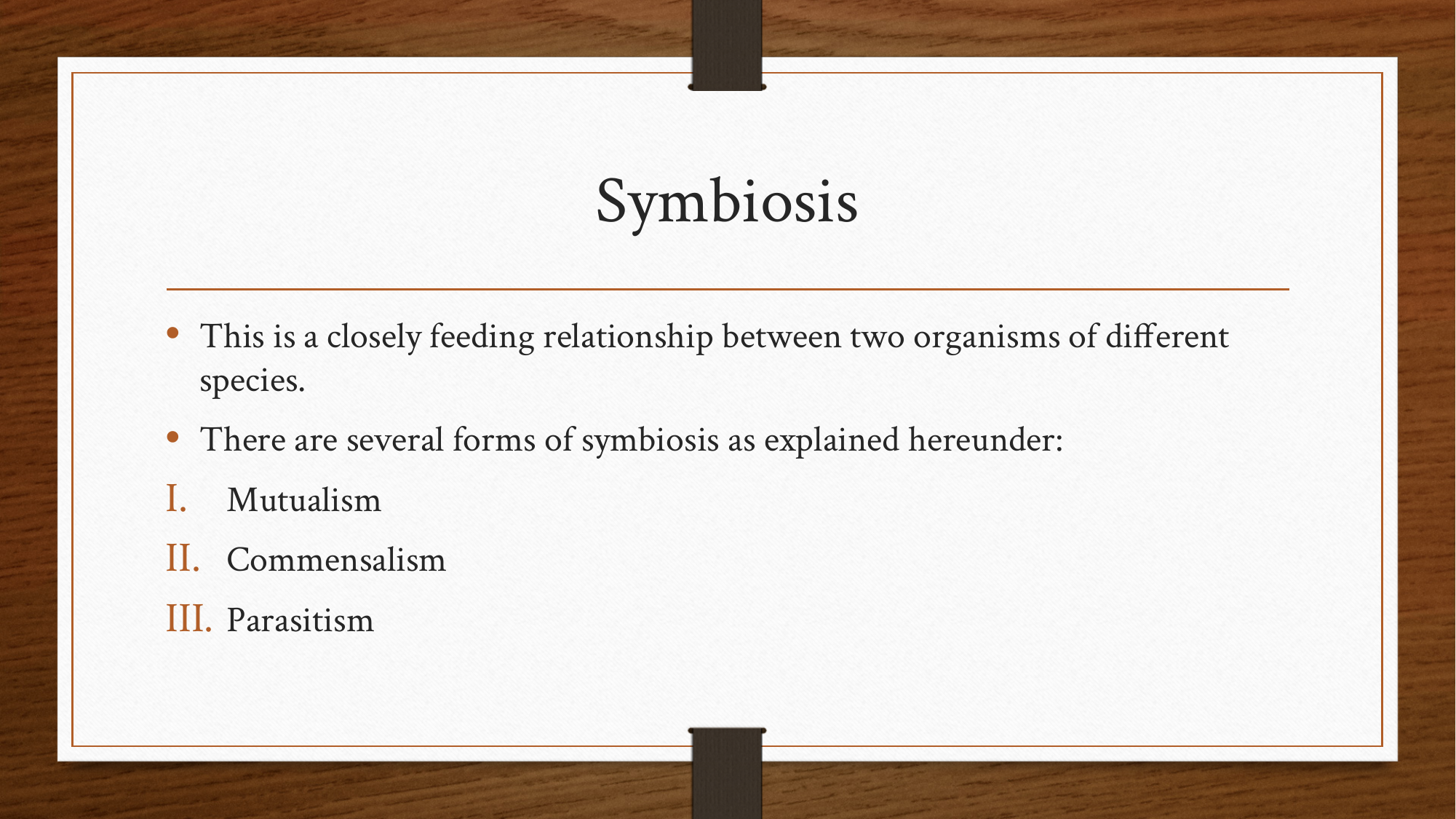

# Symbiosis
This is a closely feeding relationship between two organisms of different species.
There are several forms of symbiosis as explained hereunder:
Mutualism
Commensalism
Parasitism